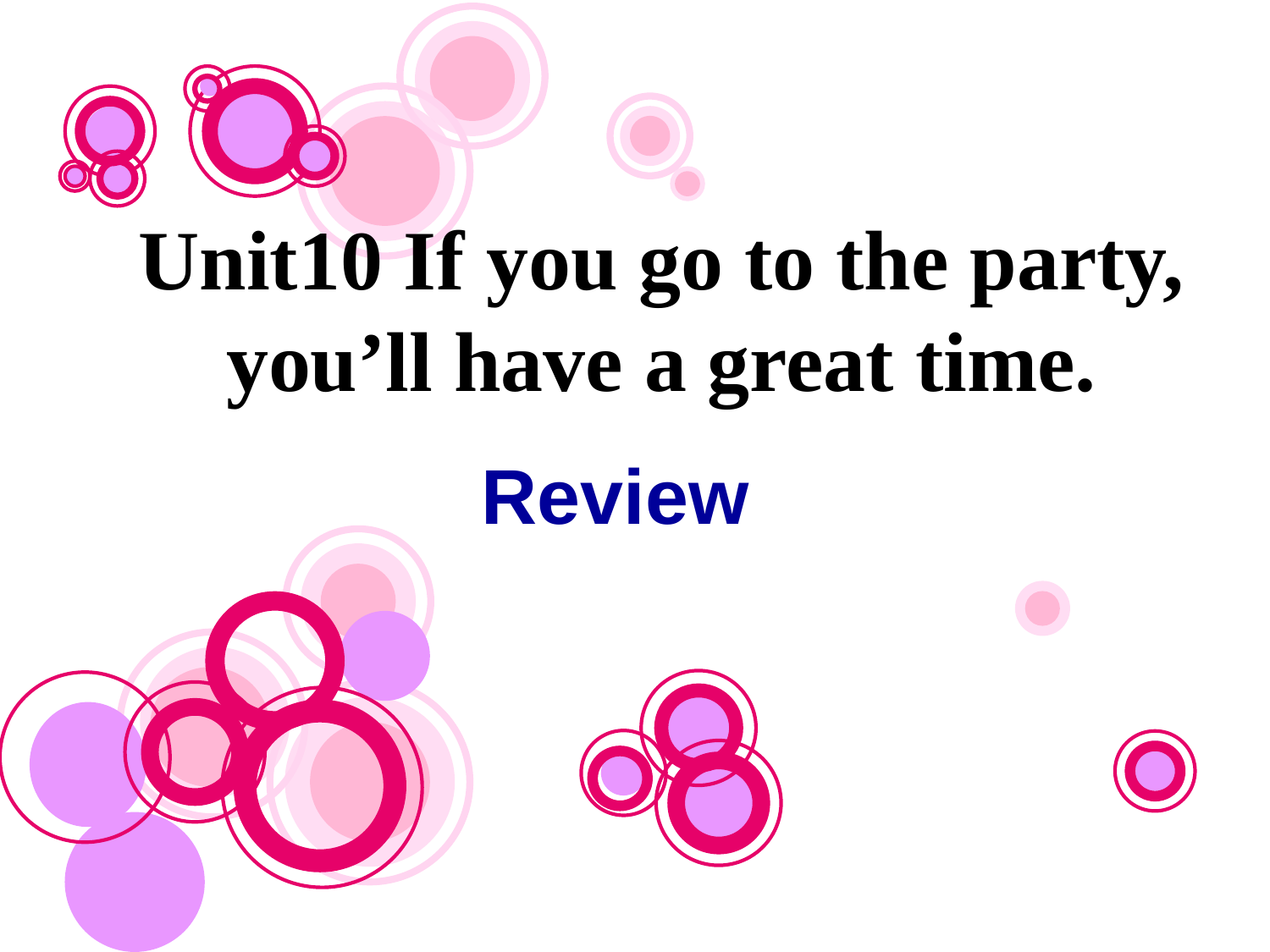

Unit10 If you go to the party, you’ll have a great time.
Review